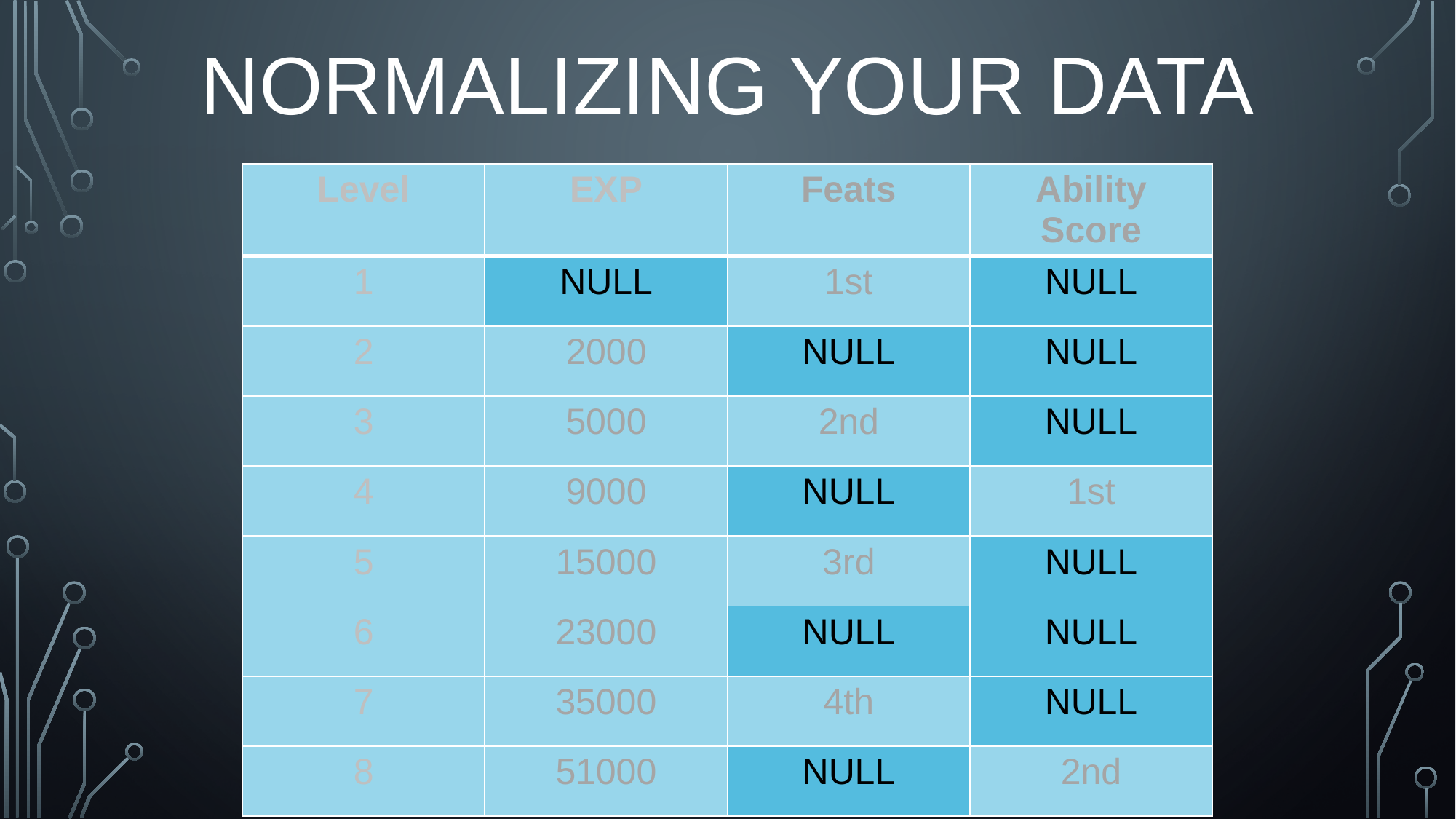

# NORMALIZING YOUR DATA
| Level | EXP | Feats | Ability Score |
| --- | --- | --- | --- |
| 1 | NULL | 1st | NULL |
| 2 | 2000 | NULL | NULL |
| 3 | 5000 | 2nd | NULL |
| 4 | 9000 | NULL | 1st |
| 5 | 15000 | 3rd | NULL |
| 6 | 23000 | NULL | NULL |
| 7 | 35000 | 4th | NULL |
| 8 | 51000 | NULL | 2nd |